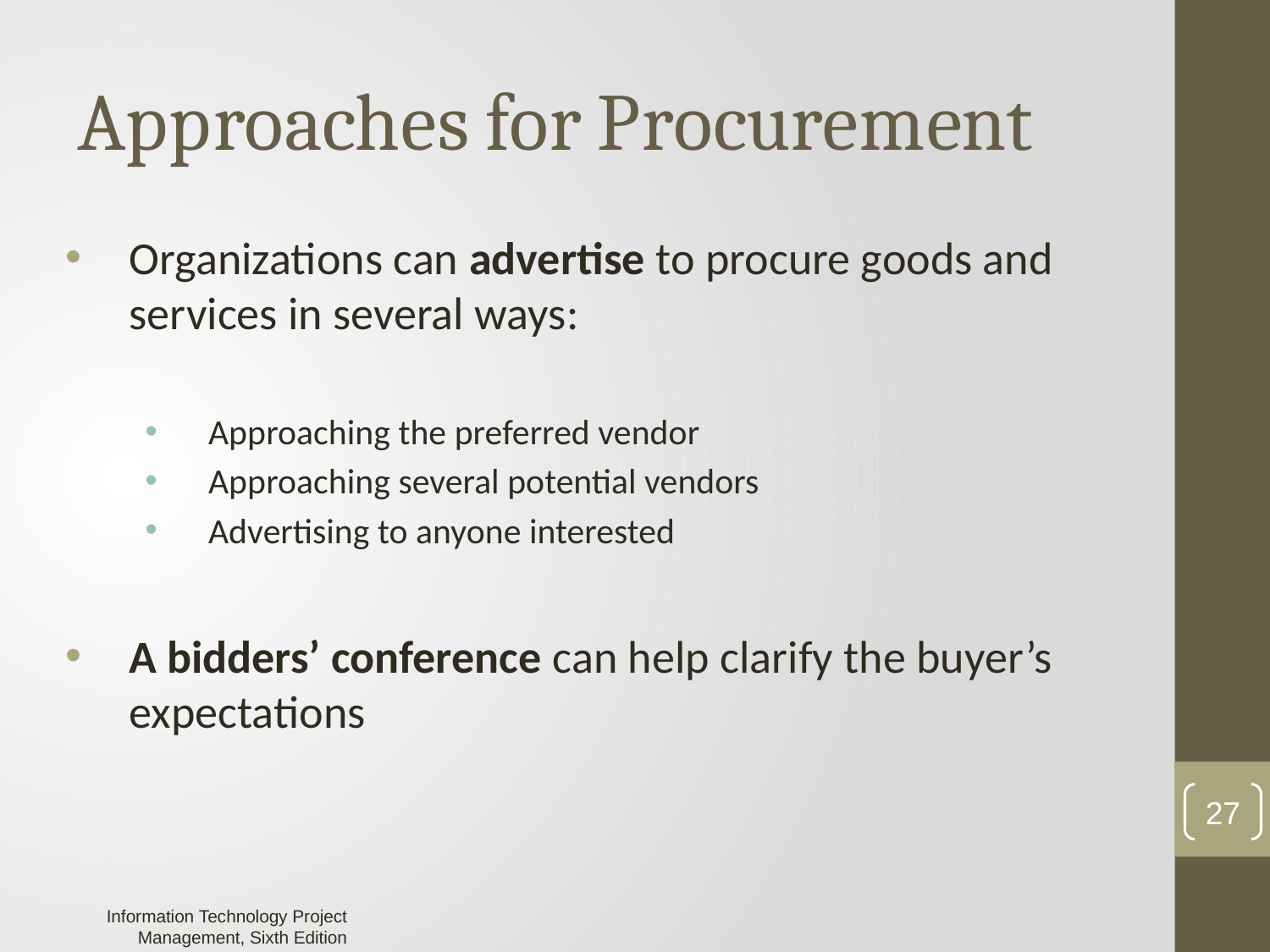

# Approaches for Procurement
Organizations can advertise to procure goods and services in several ways:

Approaching the preferred vendor
Approaching several potential vendors
Advertising to anyone interested

A bidders’ conference can help clarify the buyer’s expectations

27
Information Technology Project Management, Sixth Edition